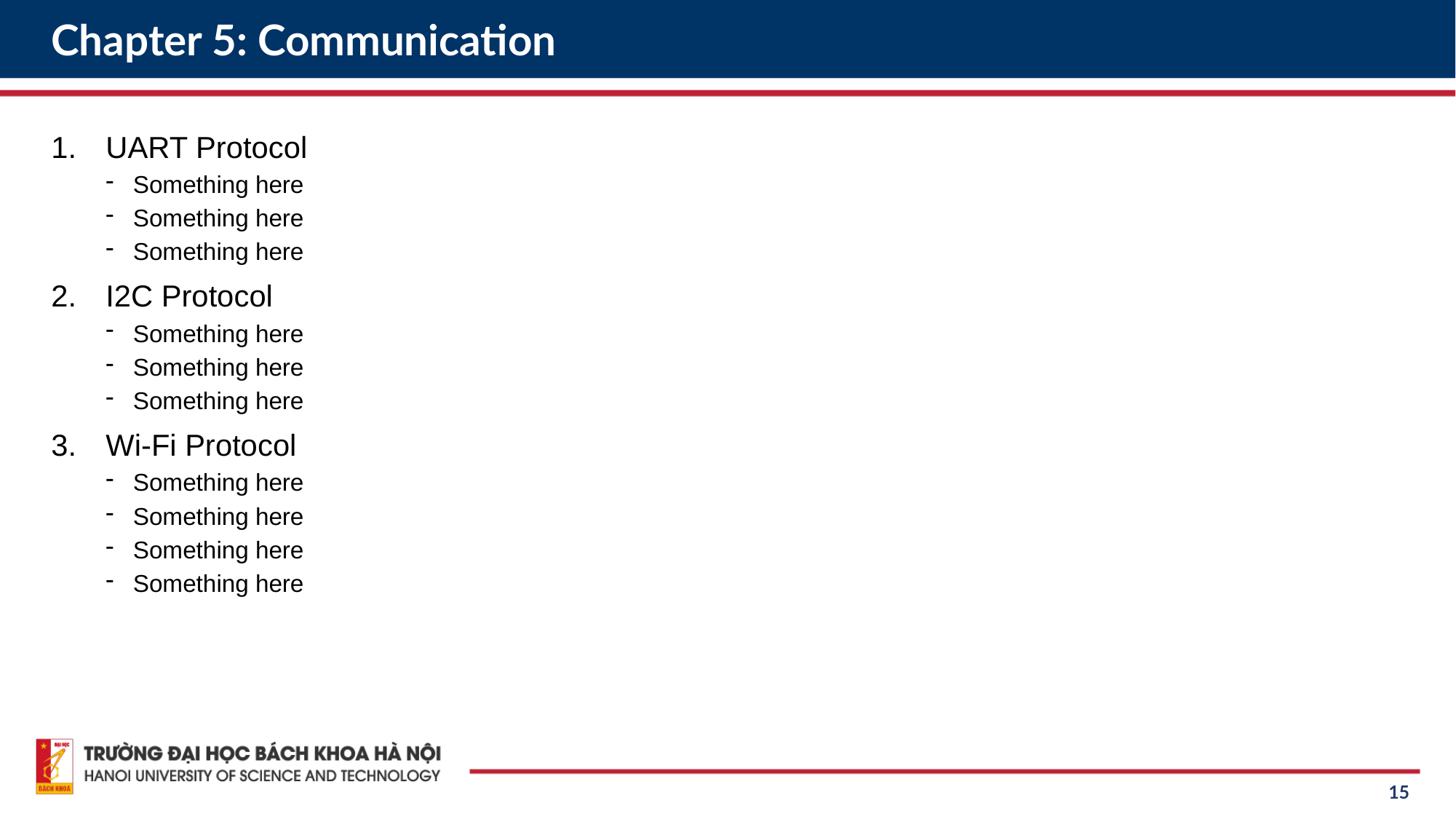

# Chapter 5: Communication
UART Protocol
Something here
Something here
Something here
I2C Protocol
Something here
Something here
Something here
Wi-Fi Protocol
Something here
Something here
Something here
Something here

15